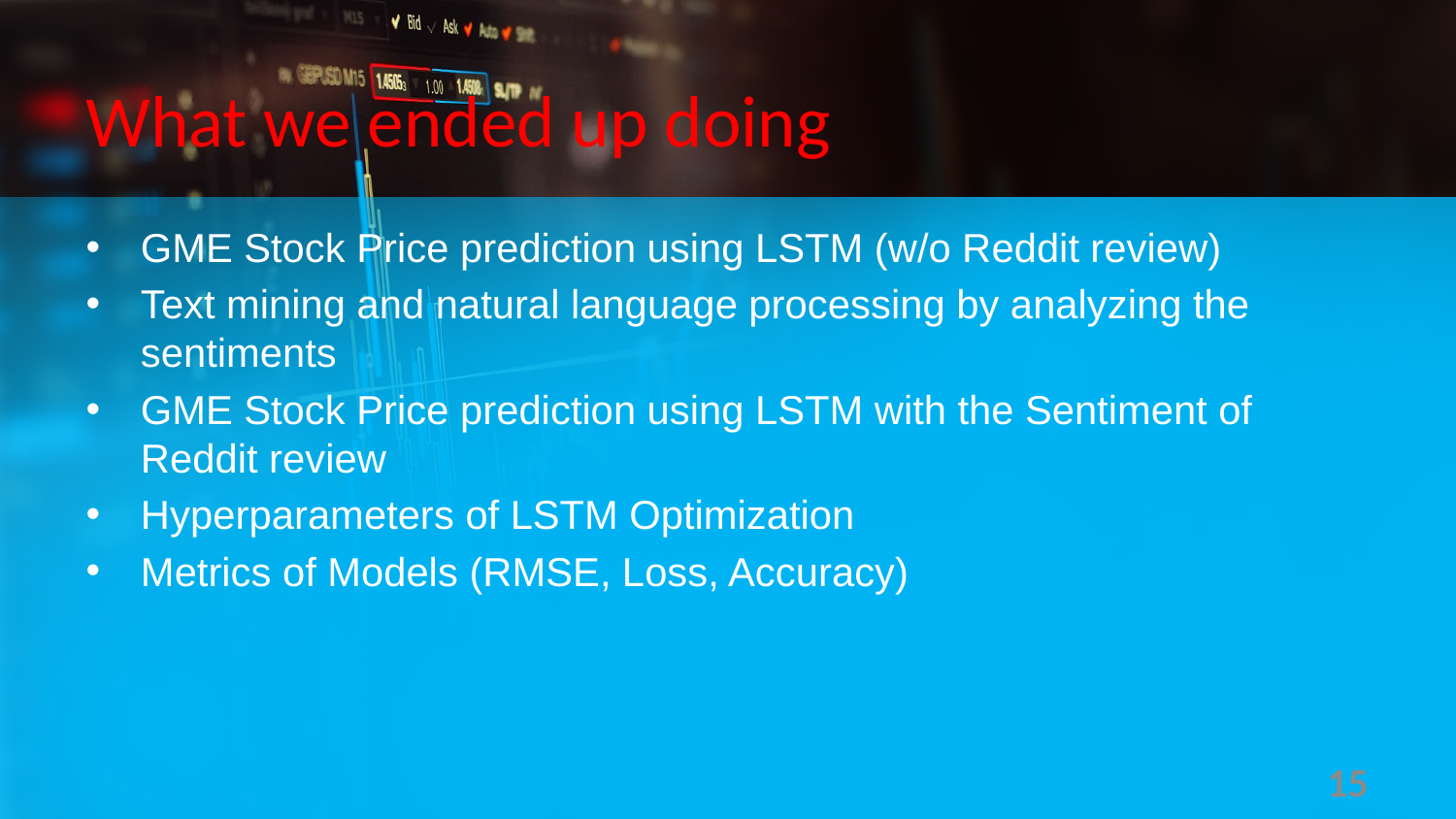

# What we ended up doing
GME Stock Price prediction using LSTM (w/o Reddit review)​
Text mining and natural language processing by analyzing the sentiments​
GME Stock Price prediction using LSTM with the Sentiment of Reddit review​
Hyperparameters of LSTM Optimization​
Metrics of Models (RMSE, Loss, Accuracy)

15